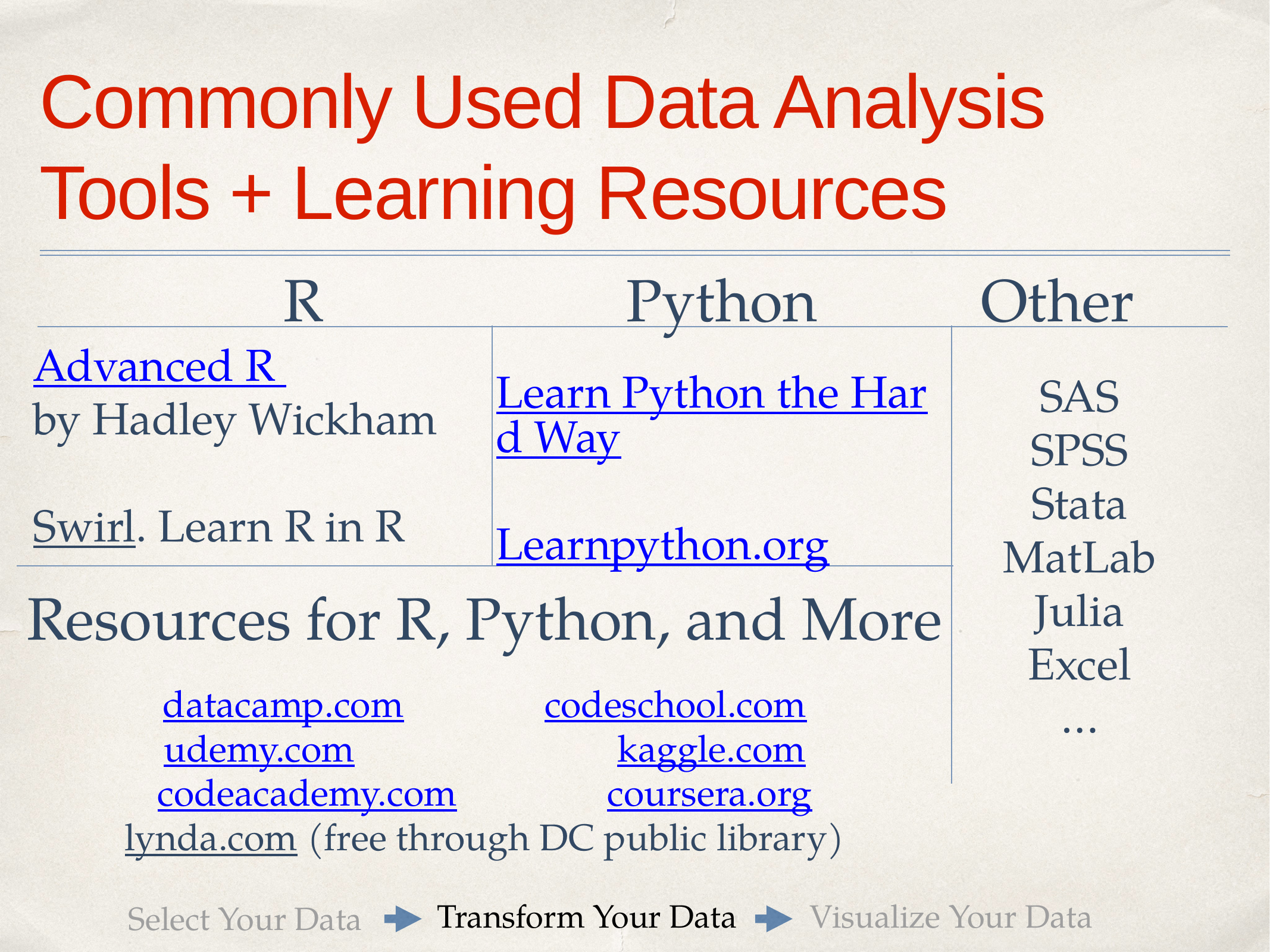

# Commonly Used Data Analysis Tools + Learning Resources
R
Python
Other
Advanced R
by Hadley Wickham

Swirl. Learn R in R
Learn Python the Hard Way

Learnpython.org

SAS
SPSS
Stata
MatLab
Julia
Excel
…

Resources for R, Python, and More
datacamp.com               codeschool.com
udemy.com                            kaggle.com
codeacademy.com                coursera.org
lynda.com (free through DC public library)
Transform Your Data
Visualize Your Data
Select Your Data